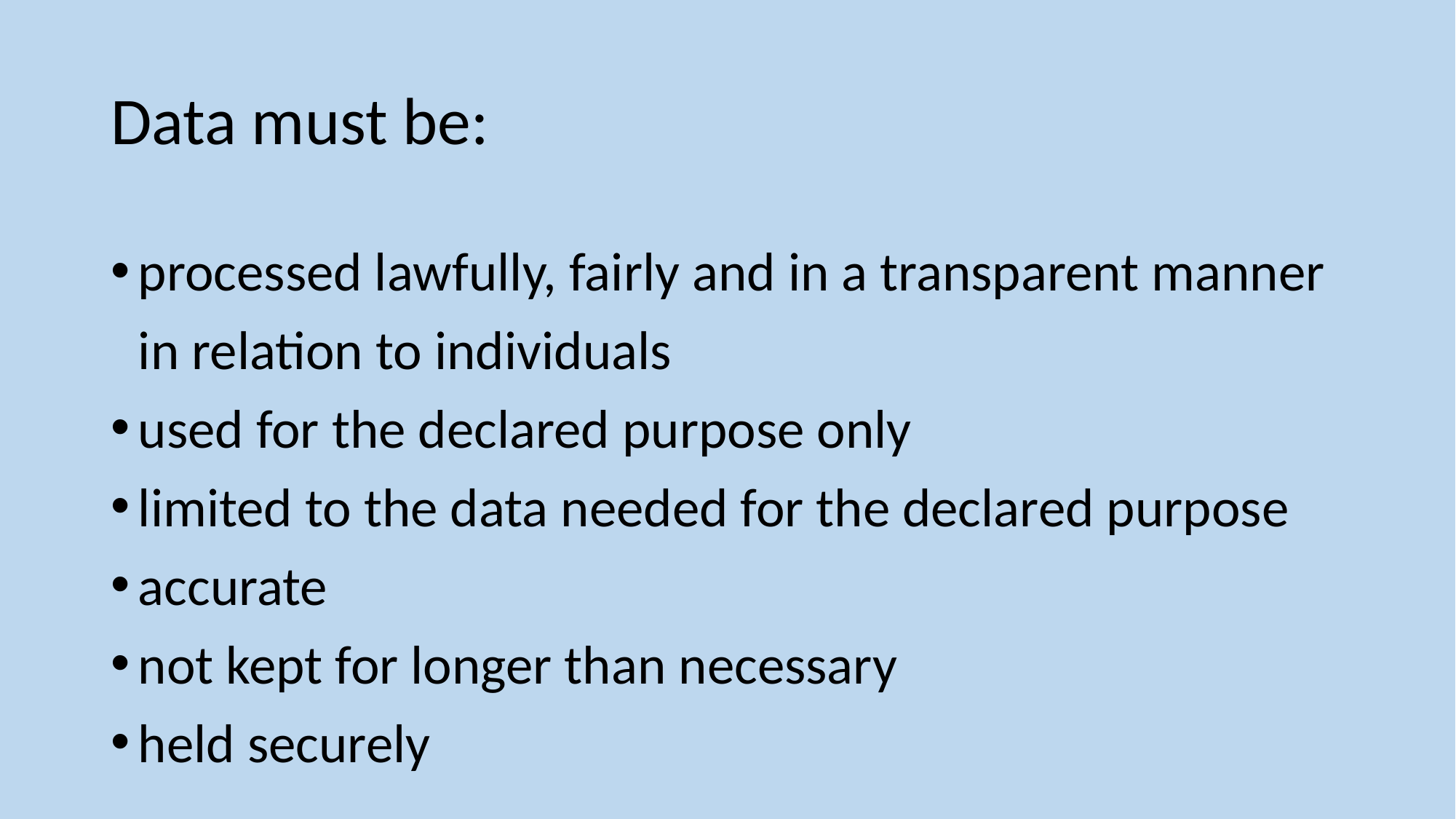

# Data must be:
processed lawfully, fairly and in a transparent manner in relation to individuals
used for the declared purpose only
limited to the data needed for the declared purpose
accurate
not kept for longer than necessary
held securely